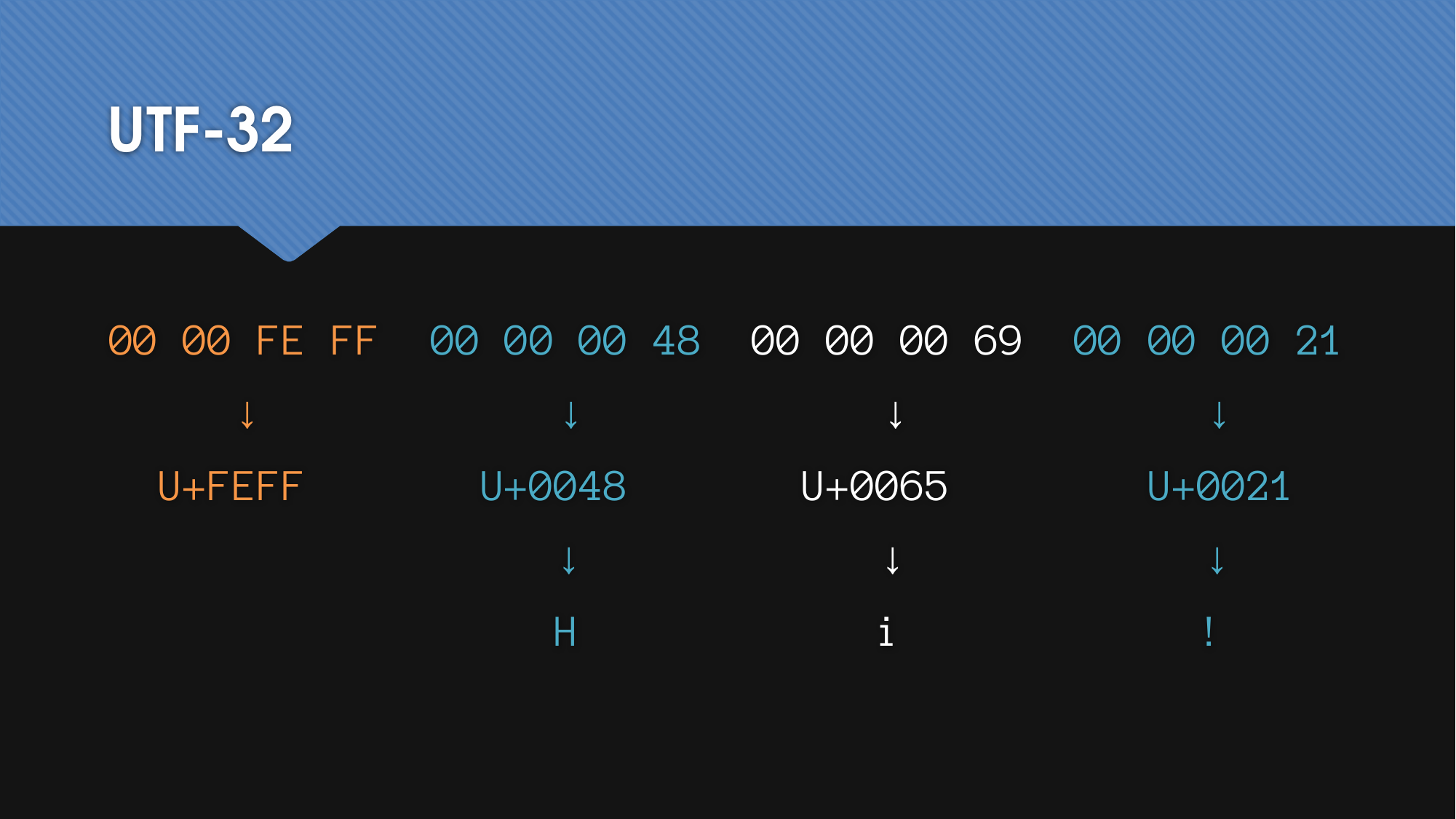

# UTF-32
    00 00 FE FF  00 00 00 48  00 00 00 69  00 00 00 21
         ↓            ↓            ↓            ↓
      U+FEFF       U+0048       U+0065        U+0021
                      ↓            ↓            ↓
                      H            i            !